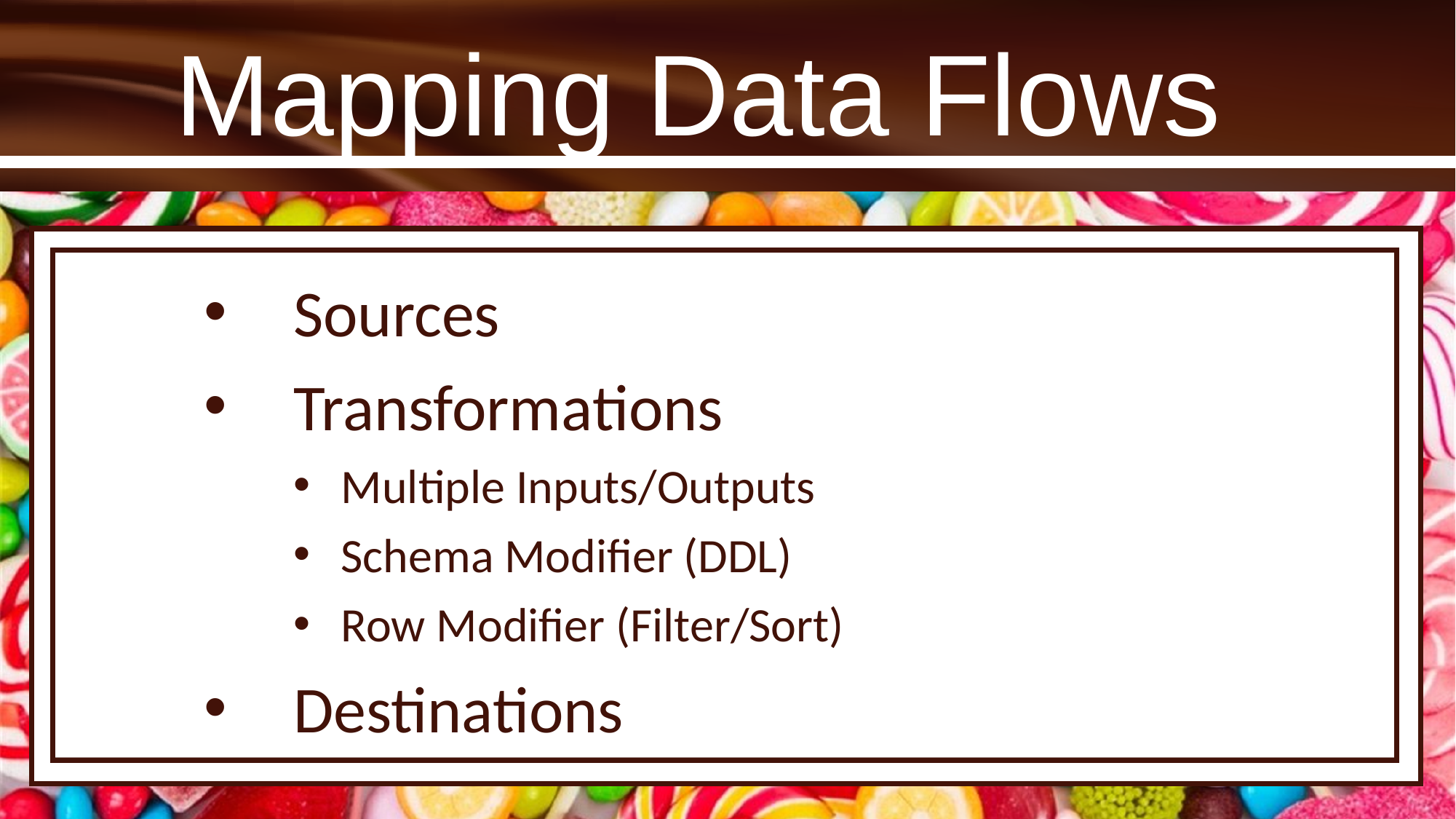

# Mapping Data Flows
Sources
Transformations
Multiple Inputs/Outputs
Schema Modifier (DDL)
Row Modifier (Filter/Sort)
Destinations